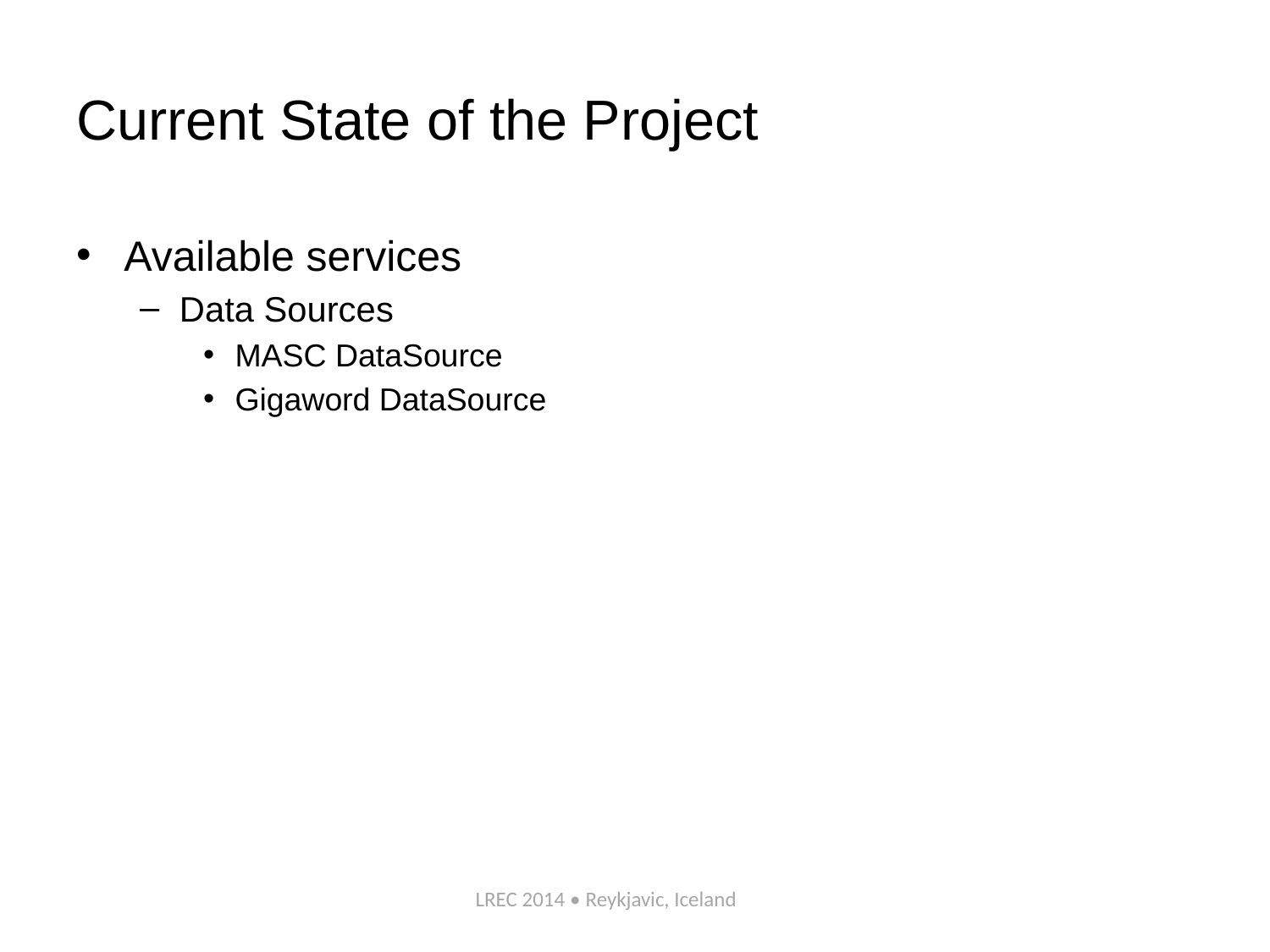

# Current State of the Project
Available services
Data Sources
MASC DataSource
Gigaword DataSource